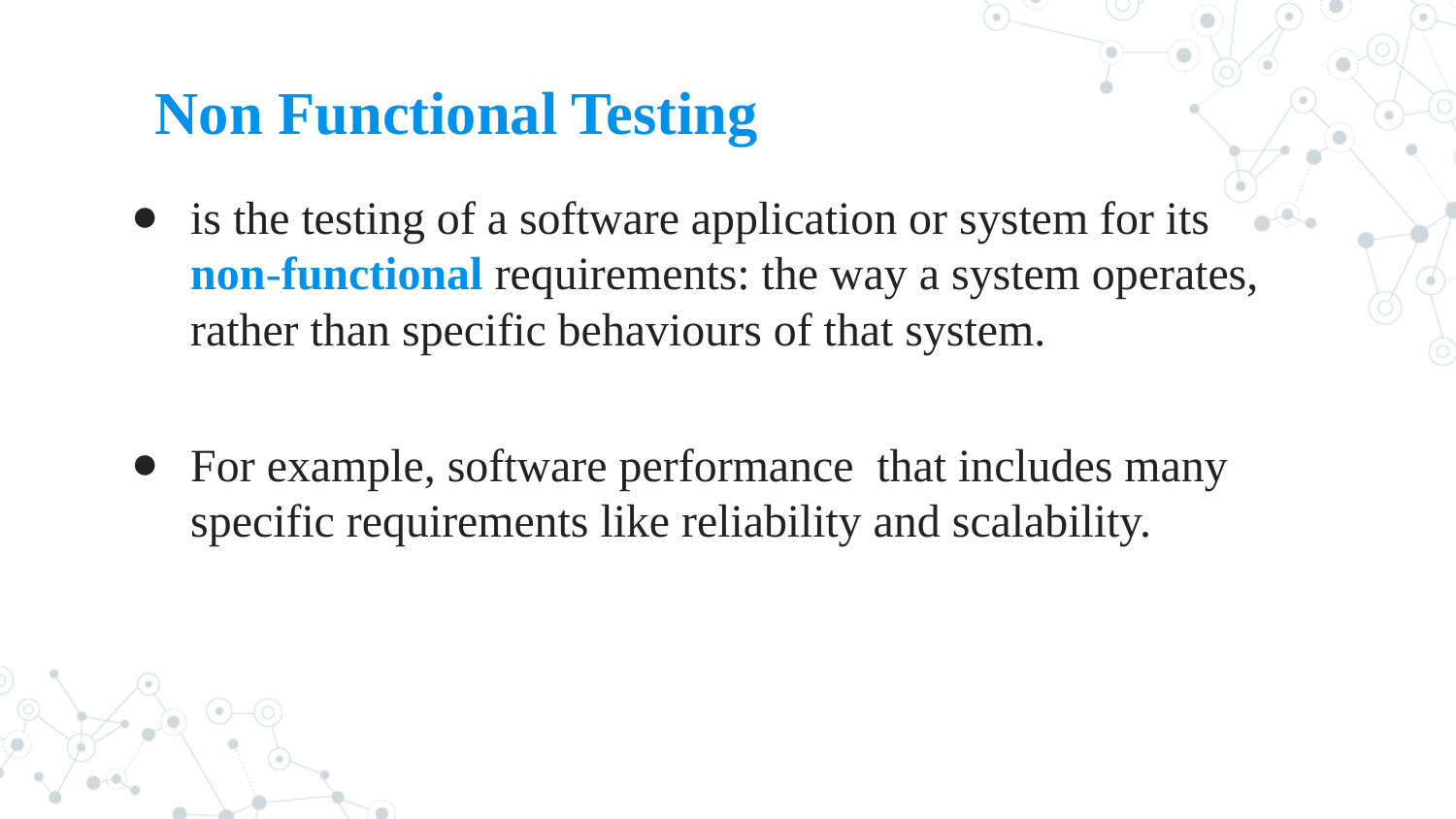

# Non Functional Testing
is the testing of a software application or system for its non-functional requirements: the way a system operates, rather than specific behaviours of that system.

For example, software performance  that includes many specific requirements like reliability and scalability.
25